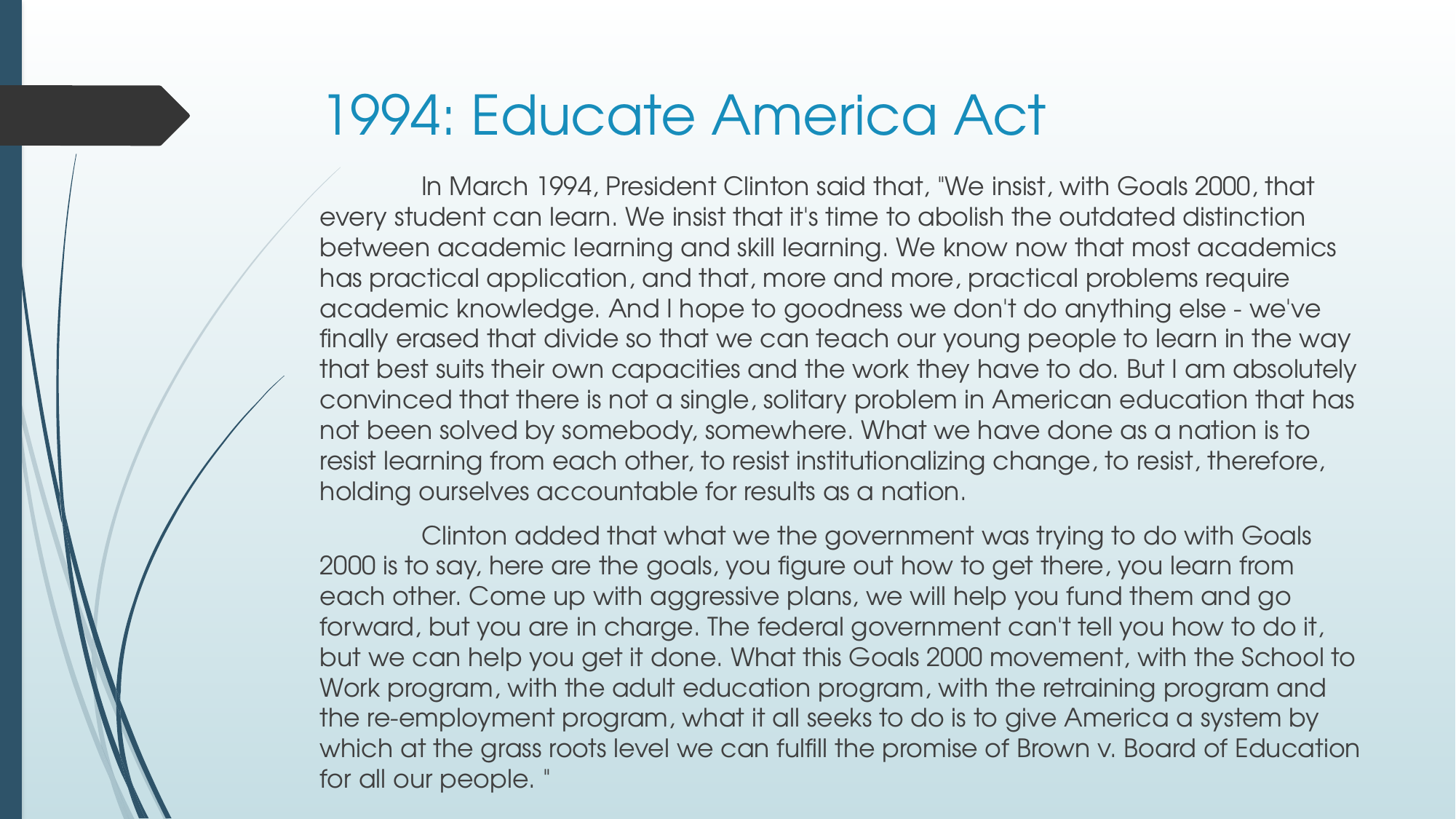

# 1994: Educate America Act
	In March 1994, President Clinton said that, "We insist, with Goals 2000, that every student can learn. We insist that it's time to abolish the outdated distinction between academic learning and skill learning. We know now that most academics has practical application, and that, more and more, practical problems require academic knowledge. And I hope to goodness we don't do anything else - we've finally erased that divide so that we can teach our young people to learn in the way that best suits their own capacities and the work they have to do. But I am absolutely convinced that there is not a single, solitary problem in American education that has not been solved by somebody, somewhere. What we have done as a nation is to resist learning from each other, to resist institutionalizing change, to resist, therefore, holding ourselves accountable for results as a nation.
	Clinton added that what we the government was trying to do with Goals 2000 is to say, here are the goals, you figure out how to get there, you learn from each other. Come up with aggressive plans, we will help you fund them and go forward, but you are in charge. The federal government can't tell you how to do it, but we can help you get it done. What this Goals 2000 movement, with the School to Work program, with the adult education program, with the retraining program and the re-employment program, what it all seeks to do is to give America a system by which at the grass roots level we can fulfill the promise of Brown v. Board of Education for all our people. "